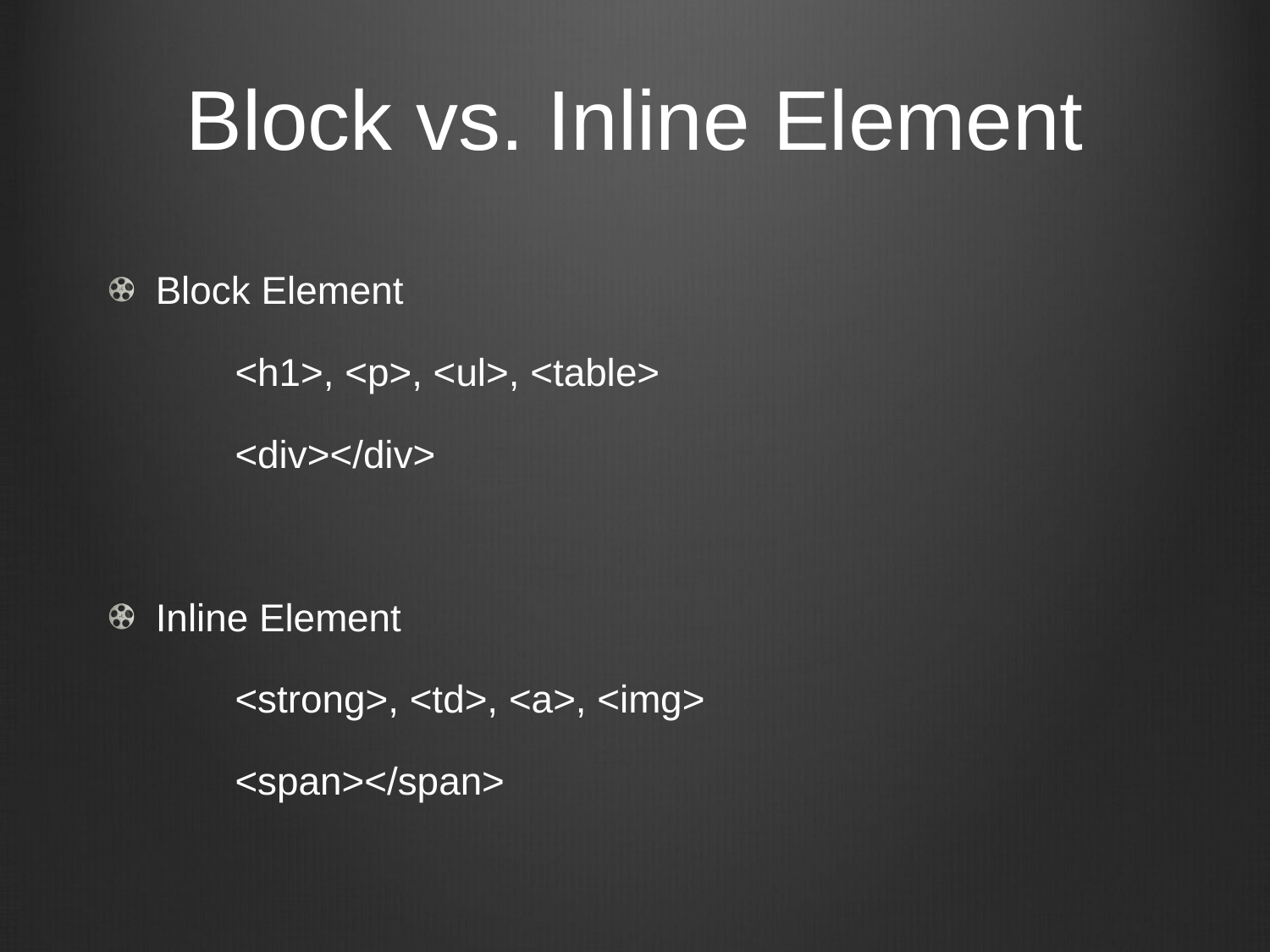

# Block vs. Inline Element
Block Element
	<h1>, <p>, <ul>, <table>
	<div></div>

Inline Element
	<strong>, <td>, <a>, <img>
	<span></span>